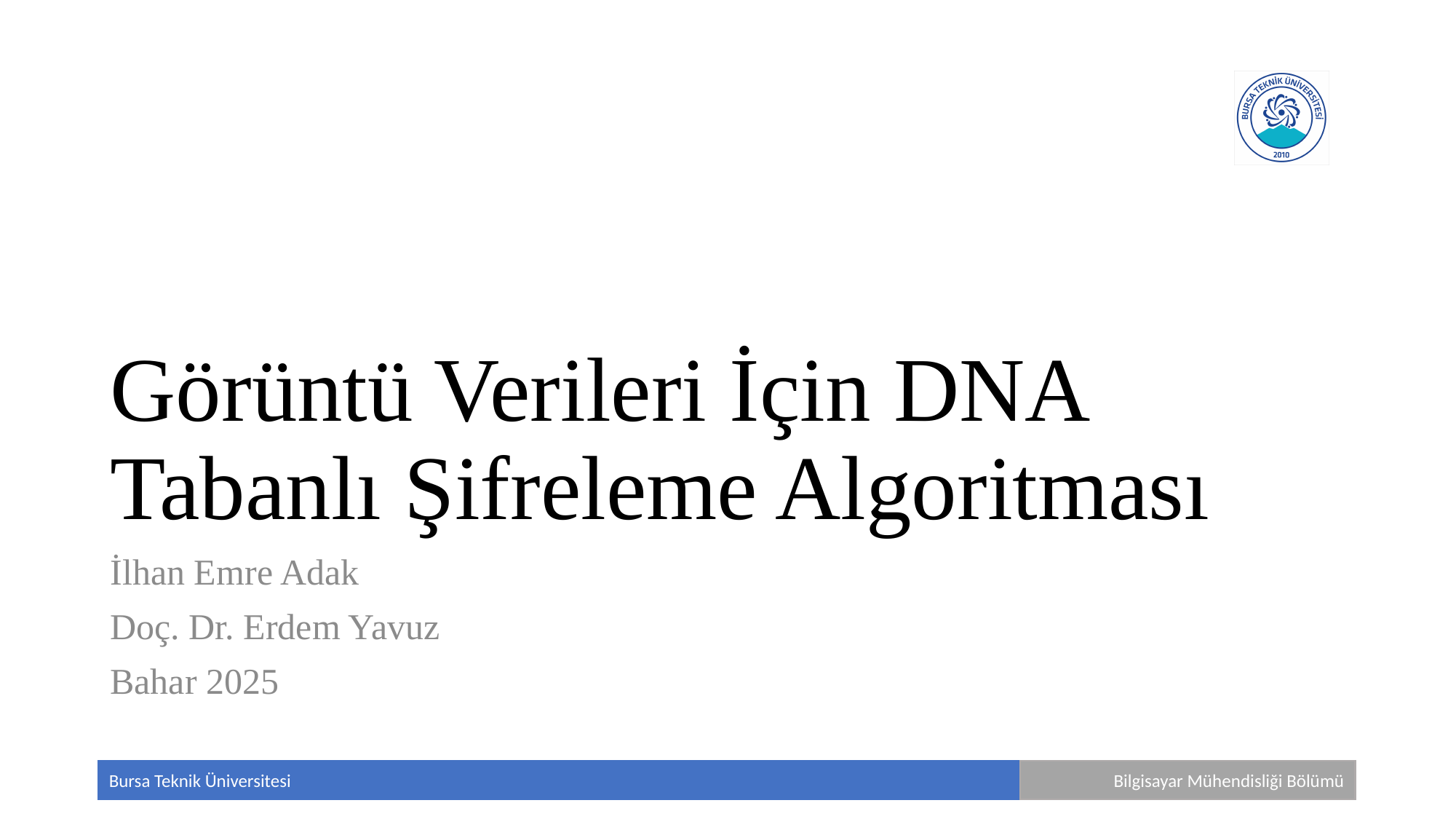

# Görüntü Verileri İçin DNA Tabanlı Şifreleme Algoritması
İlhan Emre Adak
Doç. Dr. Erdem Yavuz
Bahar 2025